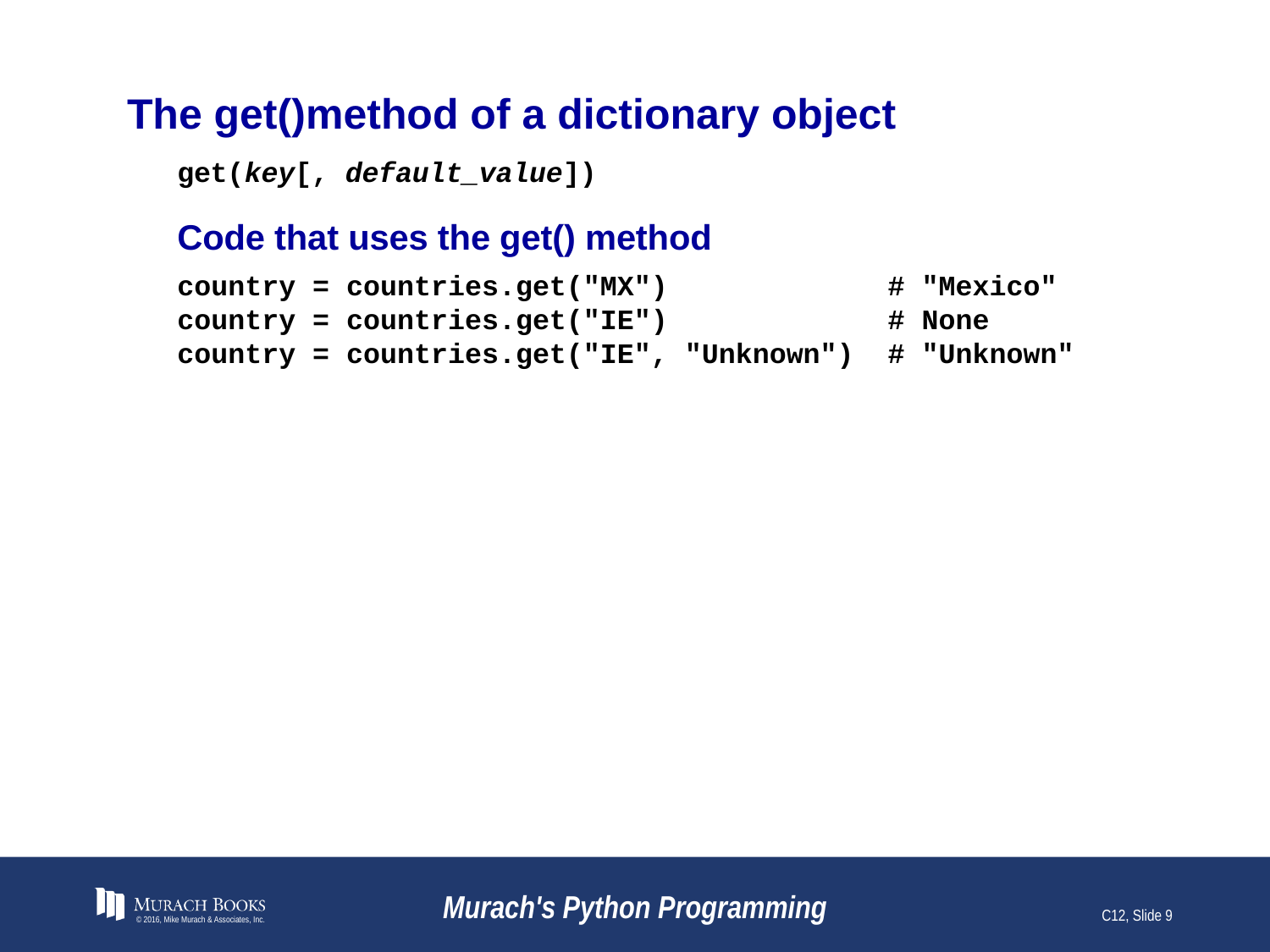

# The get()method of a dictionary object
get(key[, default_value])
Code that uses the get() method
country = countries.get("MX")             # "Mexico"
country = countries.get("IE")             # None
country = countries.get("IE", "Unknown")  # "Unknown"

© 2016, Mike Murach & Associates, Inc.
Murach's Python Programming

C12, Slide 9